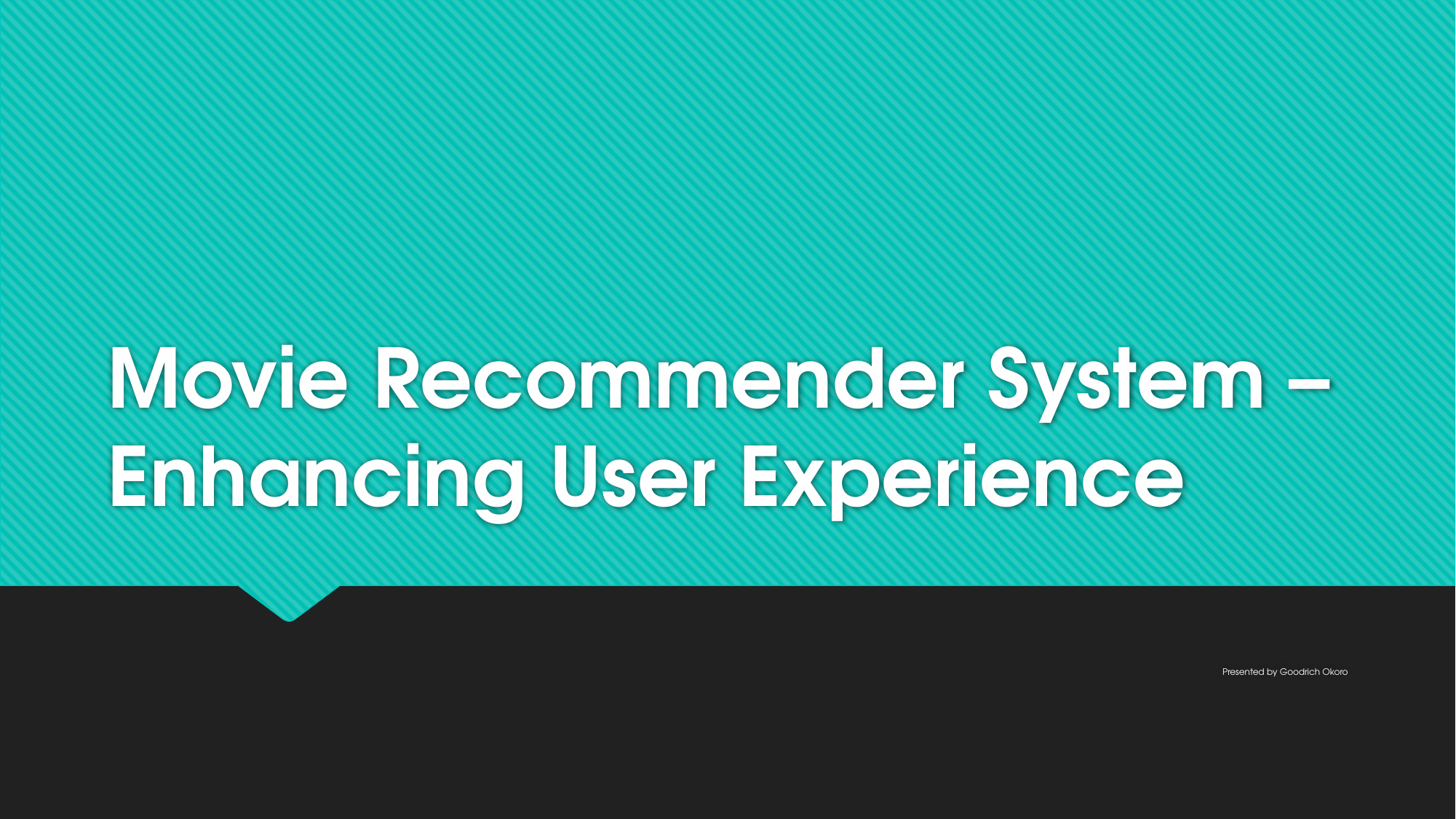

# Movie Recommender System – Enhancing User Experience

Presented by Goodrich Okoro